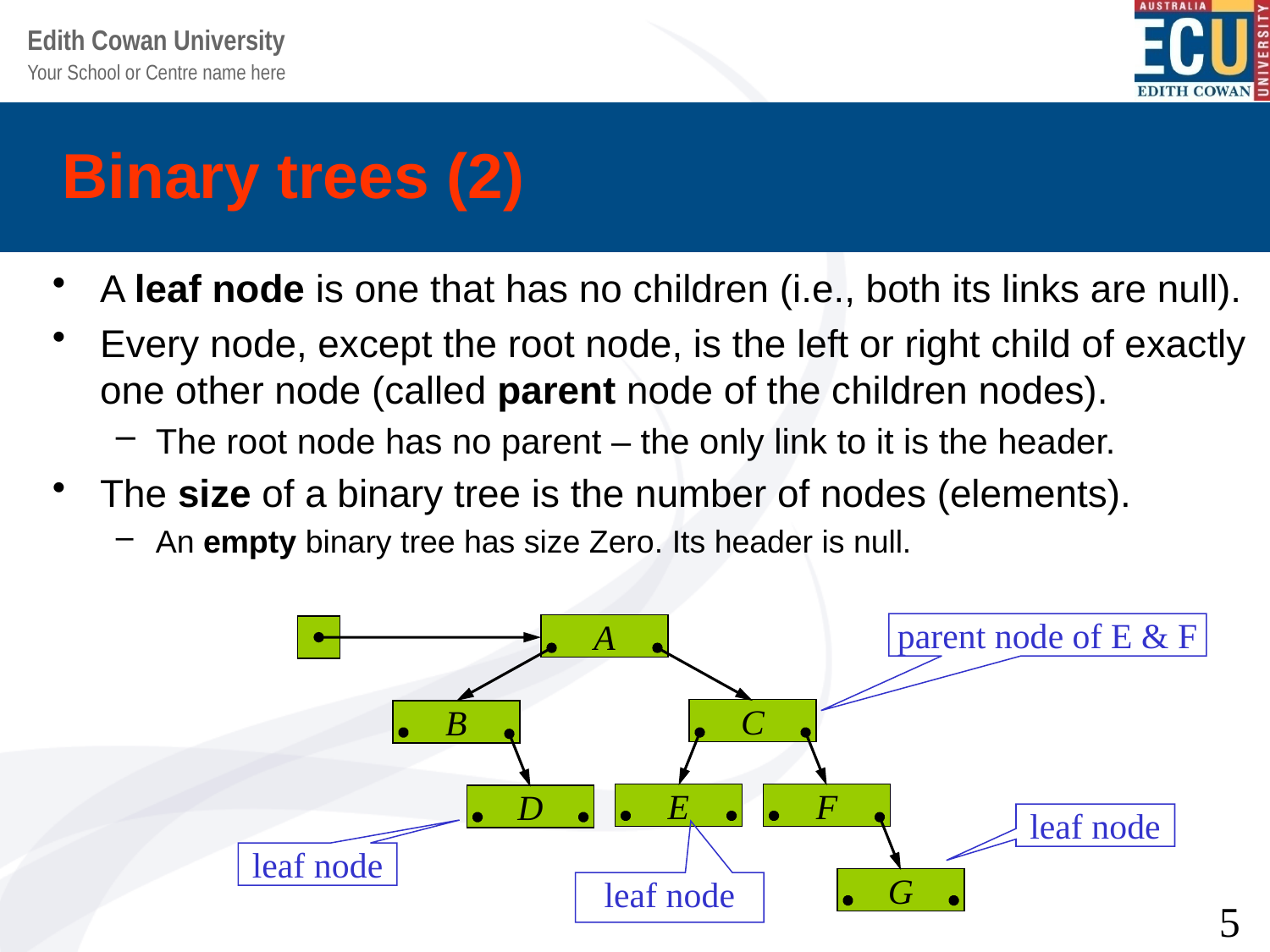

# Binary trees (2)
A leaf node is one that has no children (i.e., both its links are null).
Every node, except the root node, is the left or right child of exactly one other node (called parent node of the children nodes).
The root node has no parent – the only link to it is the header.
The size of a binary tree is the number of nodes (elements).
An empty binary tree has size Zero. Its header is null.
parent node of E & F
A

C
B

E
F
D

G

leaf node
leaf node
leaf node
5